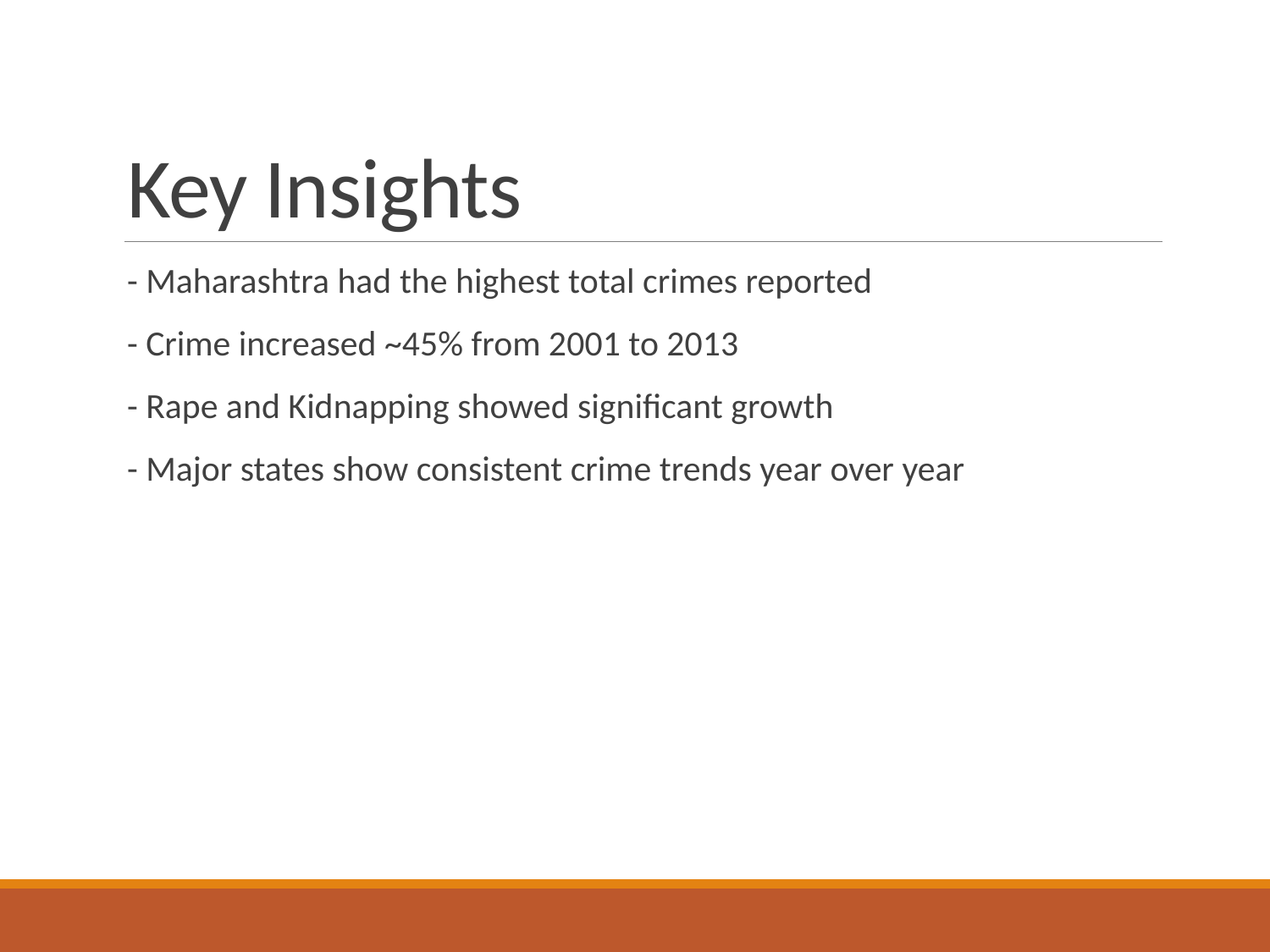

# Key Insights
- Maharashtra had the highest total crimes reported
- Crime increased ~45% from 2001 to 2013
- Rape and Kidnapping showed significant growth
- Major states show consistent crime trends year over year